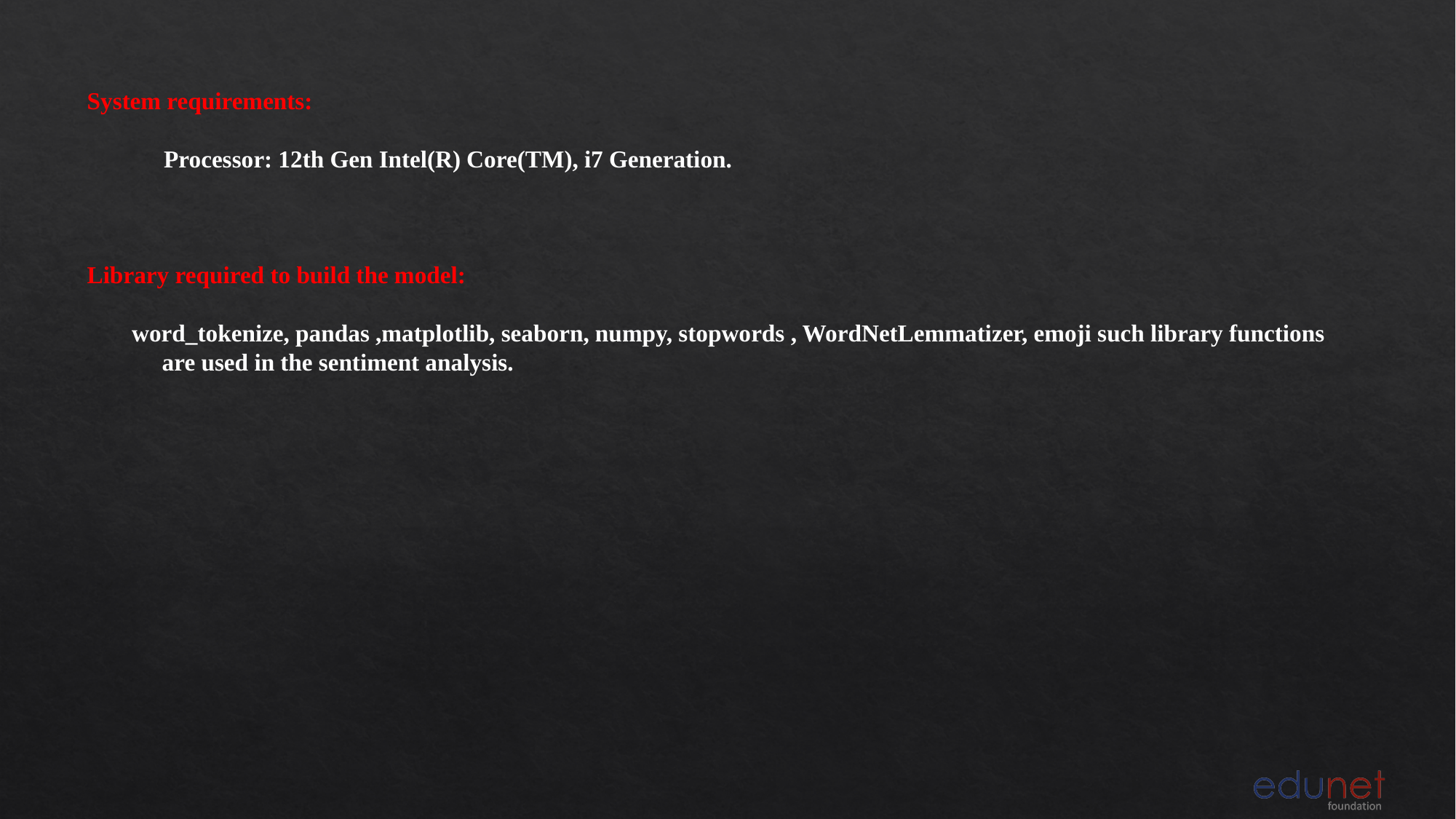

System requirements:

 Processor: 12th Gen Intel(R) Core(TM), i7 Generation.

Library required to build the model:

 word_tokenize, pandas ,matplotlib, seaborn, numpy, stopwords , WordNetLemmatizer, emoji such library functions are used in the sentiment analysis.